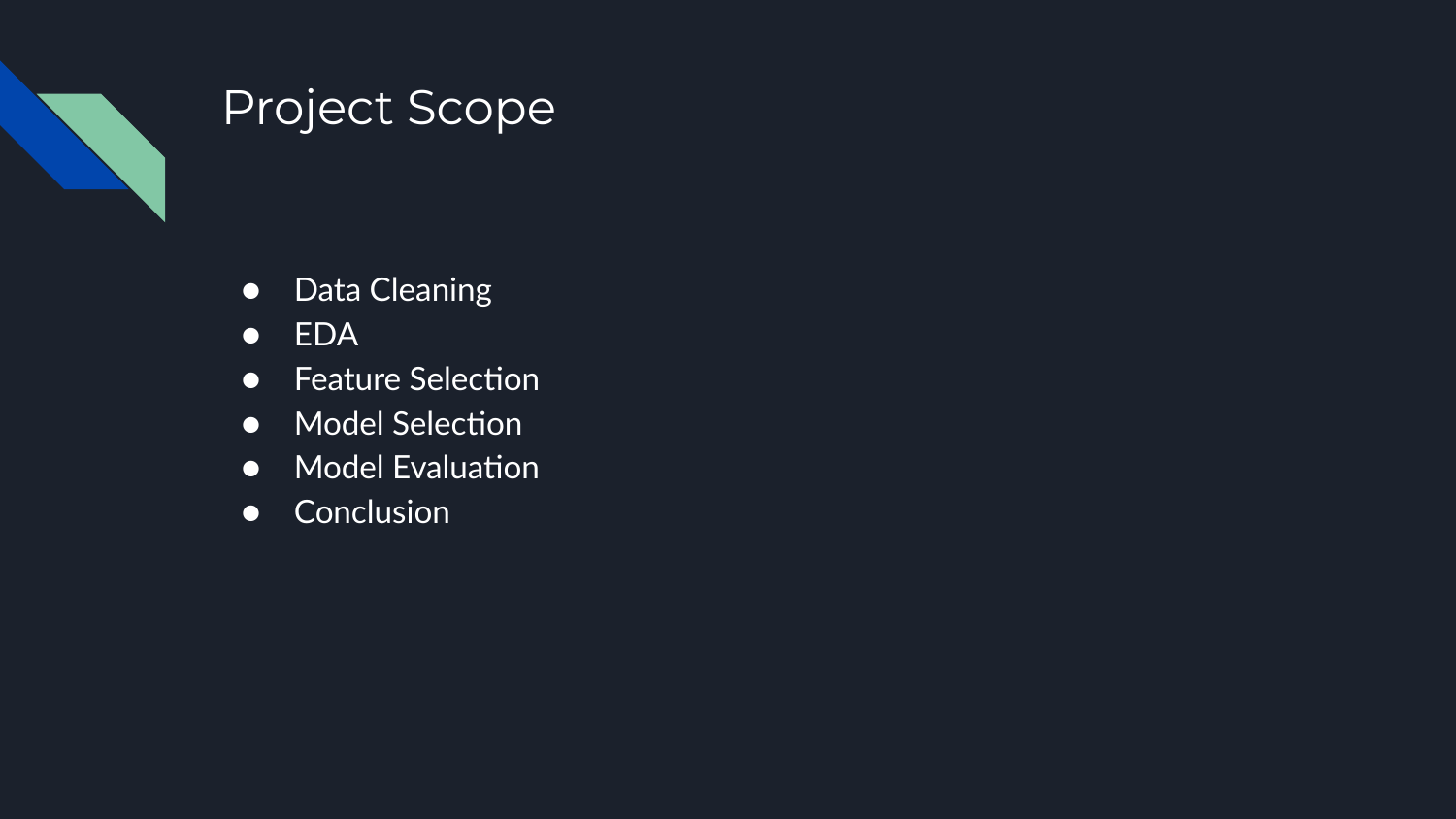

# Project Scope
Data Cleaning
EDA
Feature Selection
Model Selection
Model Evaluation
Conclusion